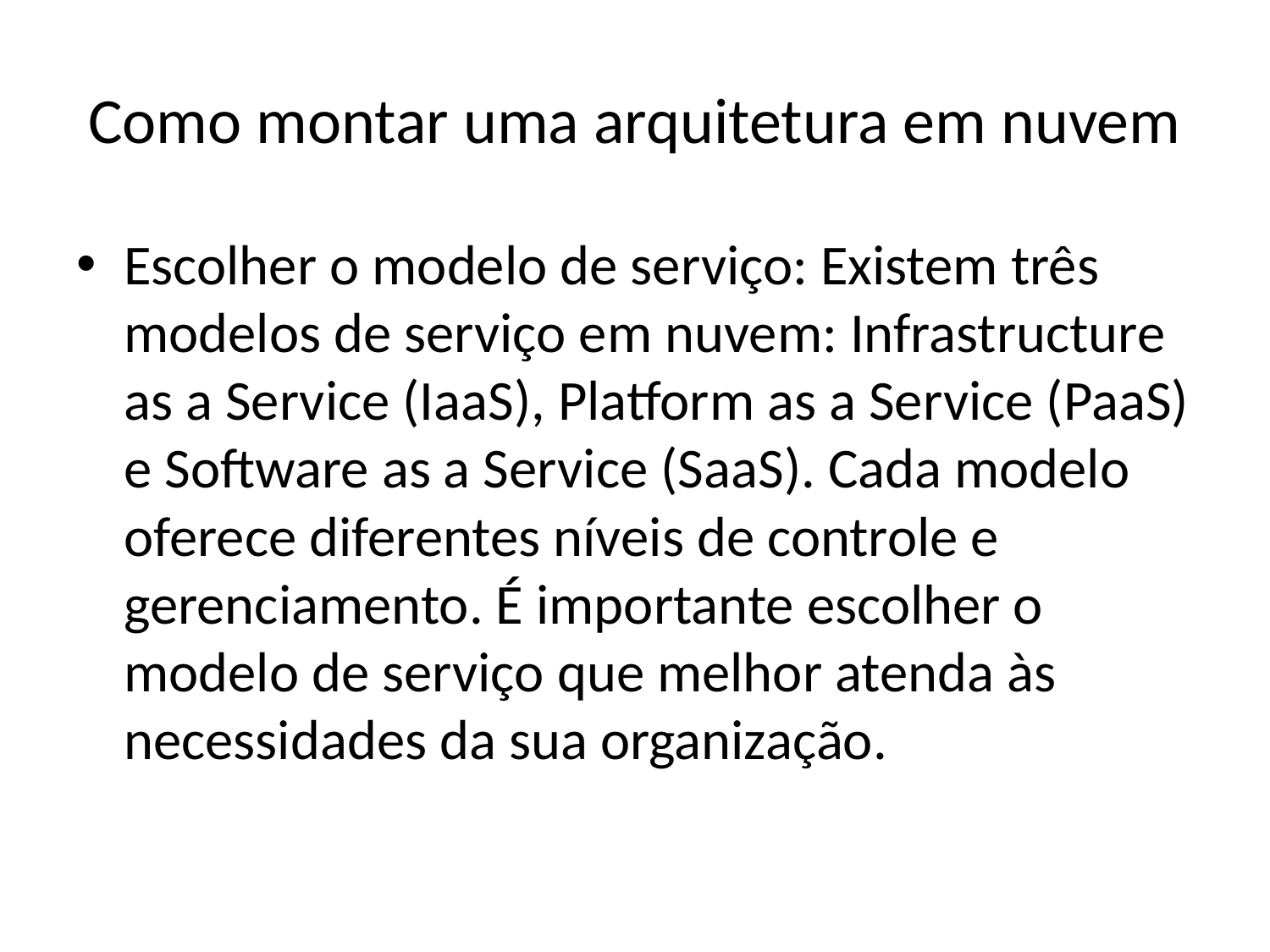

# Como montar uma arquitetura em nuvem
Escolher o modelo de serviço: Existem três modelos de serviço em nuvem: Infrastructure as a Service (IaaS), Platform as a Service (PaaS) e Software as a Service (SaaS). Cada modelo oferece diferentes níveis de controle e gerenciamento. É importante escolher o modelo de serviço que melhor atenda às necessidades da sua organização.